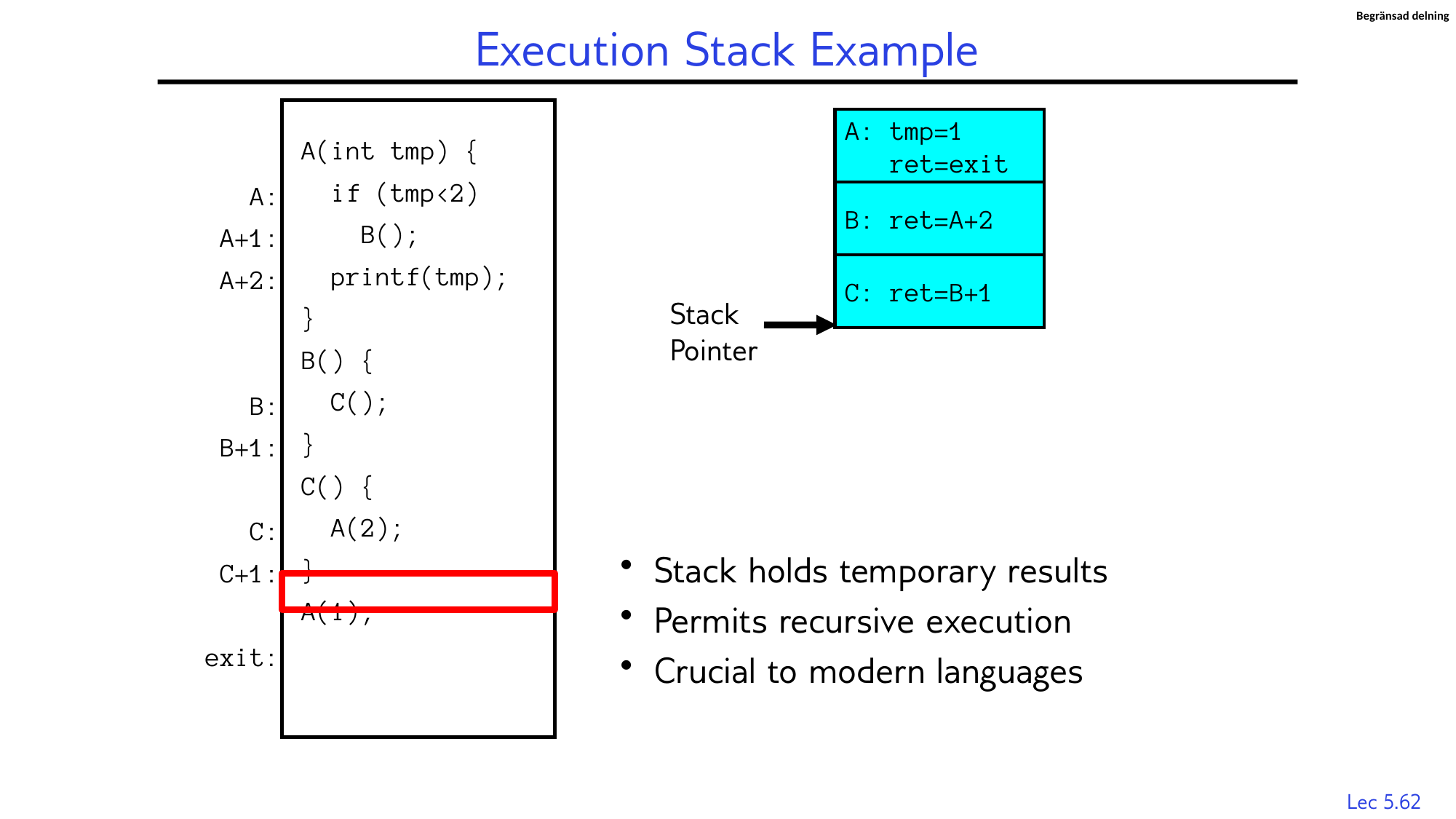

# Execution Stack Example

A(int tmp) {
  if (tmp<2)
    B();
  printf(tmp);
}
B() {
  C();
}
C() {
  A(2);
}
A(1);
A: tmp=1
   ret=exit
A:
A+1:
A+2:

B:
B+1:

C:
C+1:

exit:
B: ret=A+2
C: ret=B+1
Stack
Pointer

Stack holds temporary results
Permits recursive execution
Crucial to modern languages